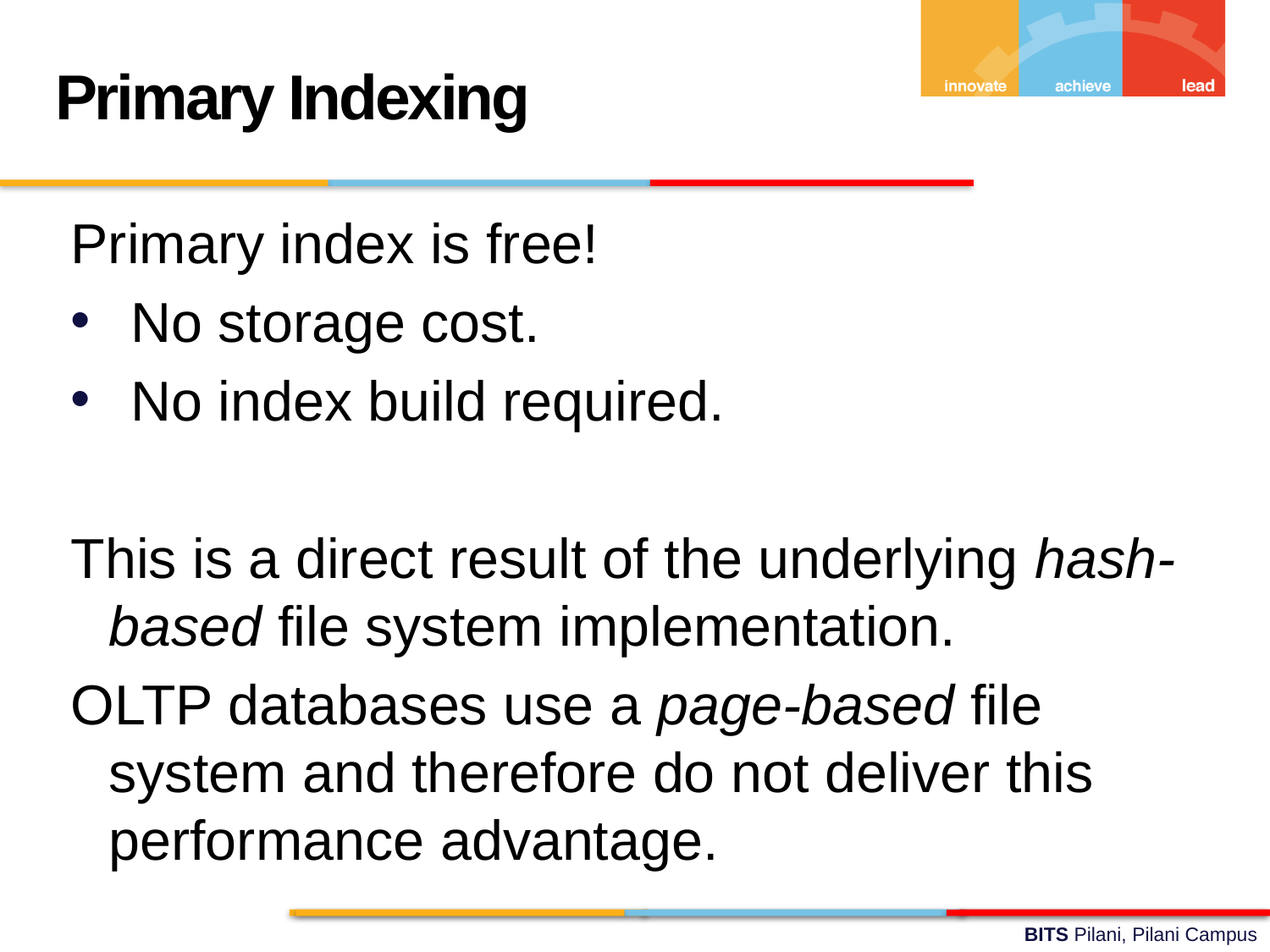

Primary Indexing
Primary index is free!
No storage cost.
No index build required.

This is a direct result of the underlying hash-based file system implementation.
OLTP databases use a page-based file system and therefore do not deliver this performance advantage.